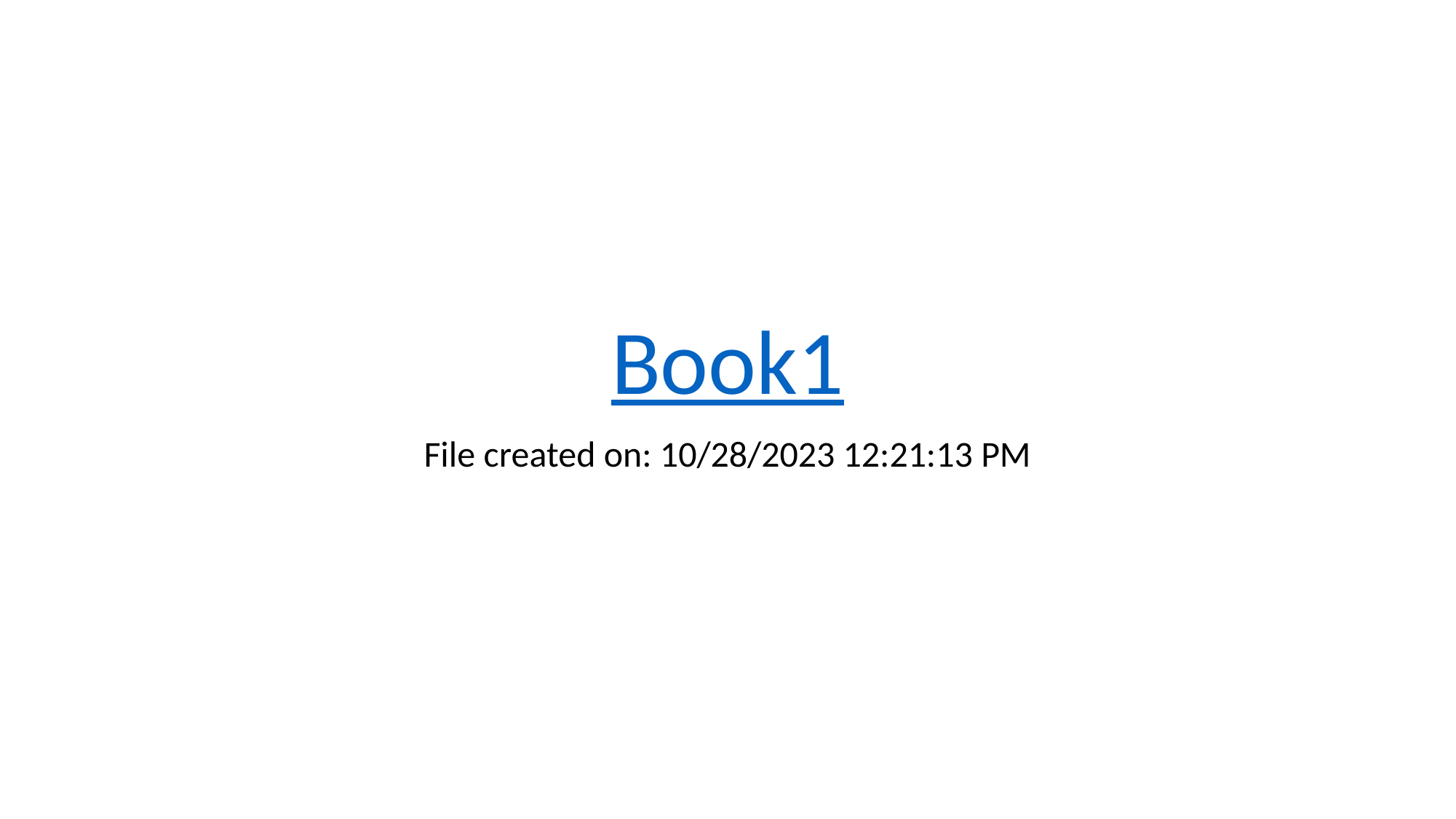

# Book1
File created on: 10/28/2023 12:21:13 PM